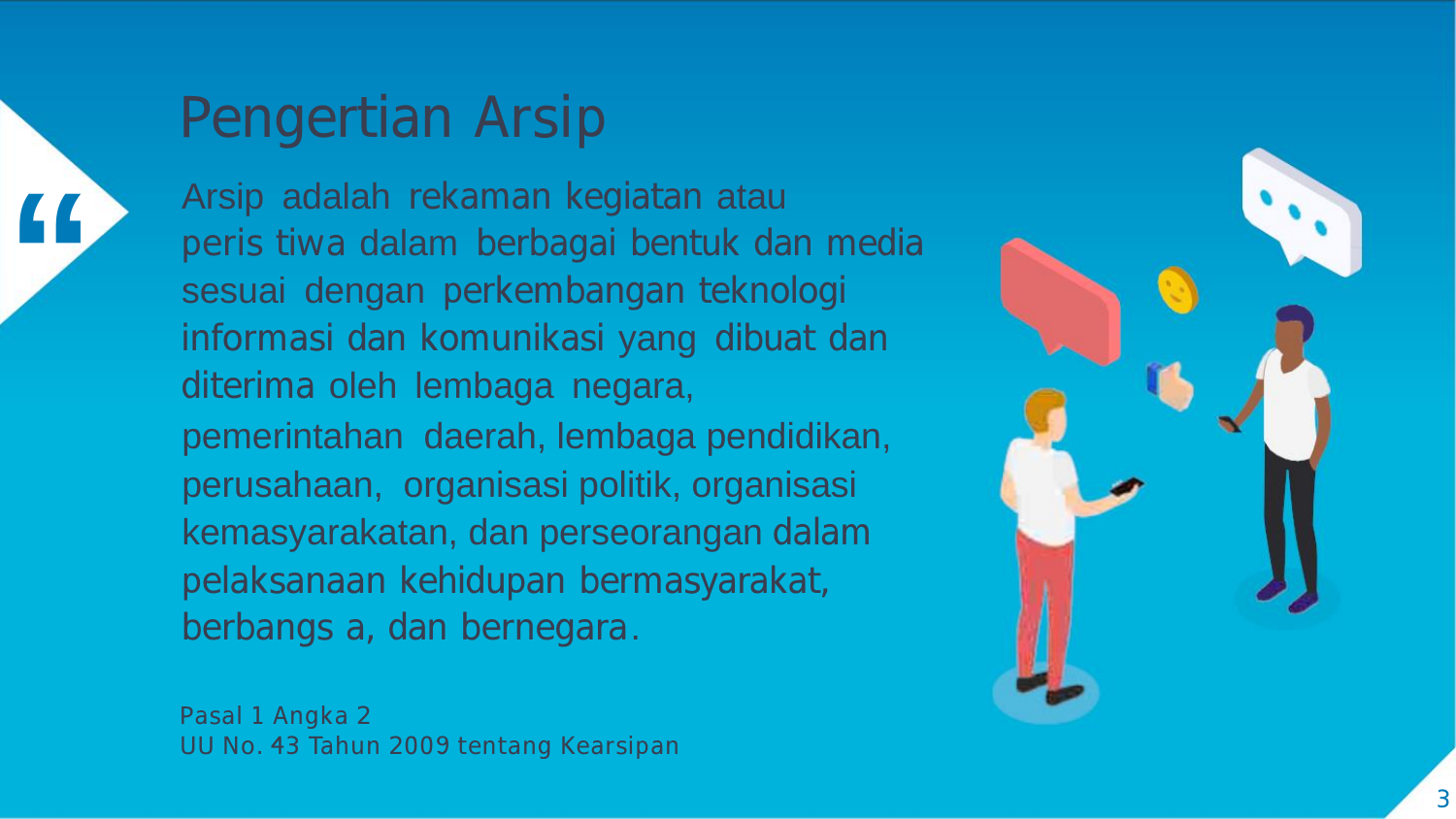

Pengertian Arsip
“
Arsip adalah rekaman kegiatan atau
peris tiwa dalam berbagai bentuk dan media
sesuai dengan perkembangan teknologi
informasi dan komunikasi yang dibuat dan
diterima oleh lembaga negara,
pemerintahan daerah, lembaga pendidikan,
perusahaan, organisasi politik, organisasi
kemasyarakatan, dan perseorangan dalam
pelaksanaan kehidupan bermasyarakat,
berbangs a, dan bernegara.
Pasal 1 Angka 2
UU No. 43 Tahun 2009 tentang Kearsipan
3